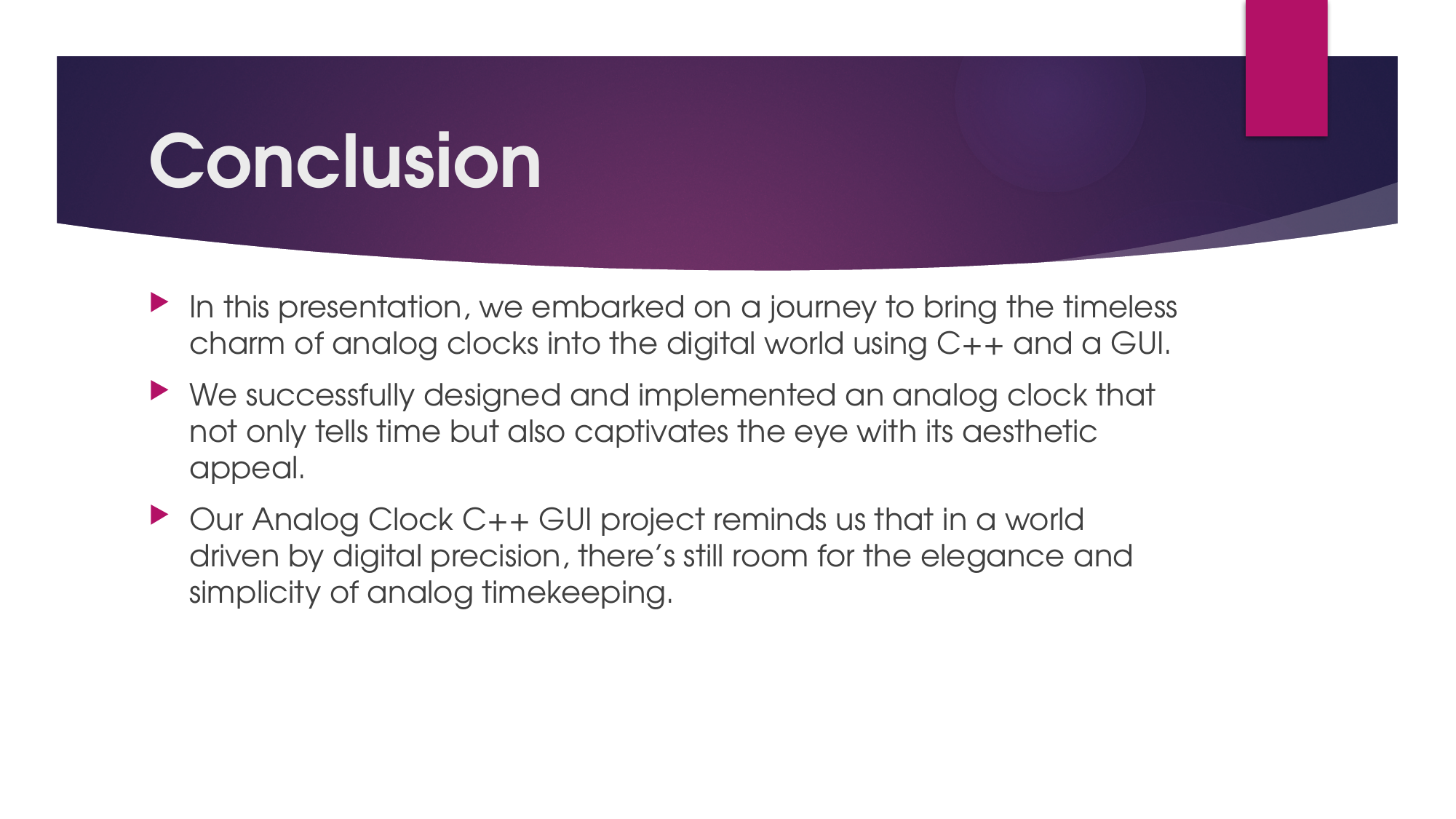

# Conclusion
In this presentation, we embarked on a journey to bring the timeless charm of analog clocks into the digital world using C++ and a GUI.
We successfully designed and implemented an analog clock that not only tells time but also captivates the eye with its aesthetic appeal.
Our Analog Clock C++ GUI project reminds us that in a world driven by digital precision, there’s still room for the elegance and simplicity of analog timekeeping.